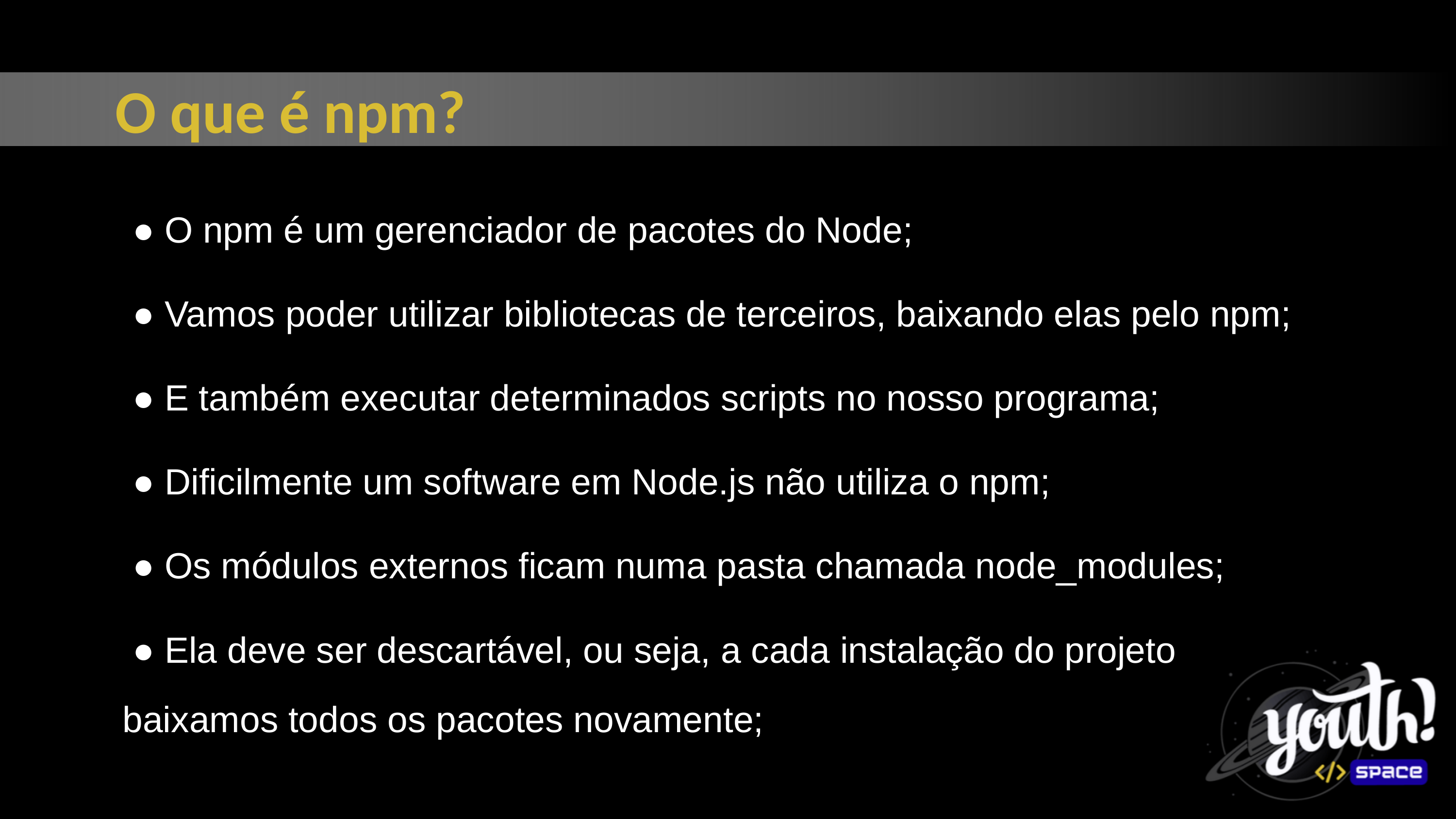

O que é npm?

 ● O npm é um gerenciador de pacotes do Node;
 ● Vamos poder utilizar bibliotecas de terceiros, baixando elas pelo npm;
 ● E também executar determinados scripts no nosso programa;
 ● Dificilmente um software em Node.js não utiliza o npm;
 ● Os módulos externos ficam numa pasta chamada node_modules;
 ● Ela deve ser descartável, ou seja, a cada instalação do projeto baixamos todos os pacotes novamente;